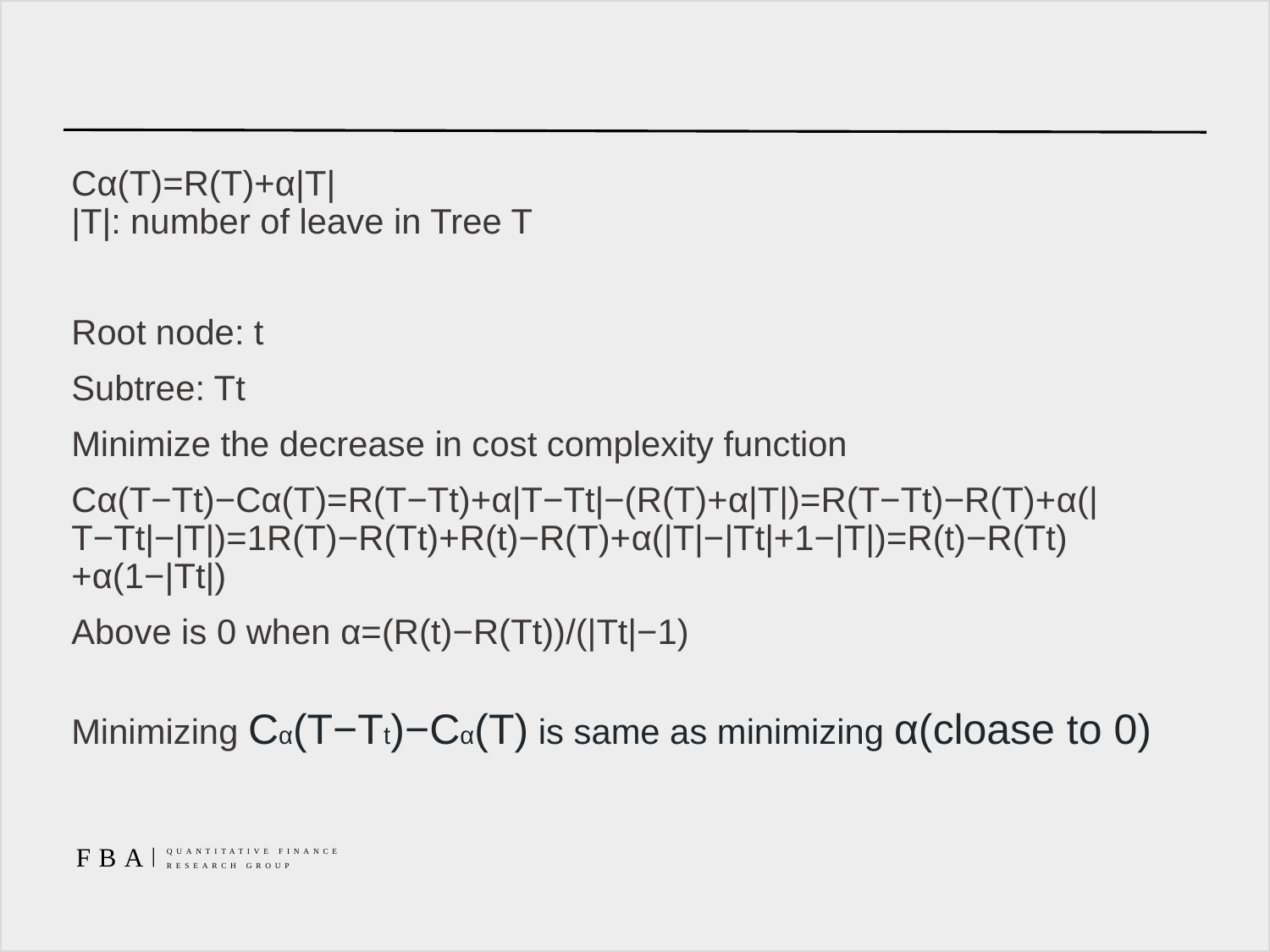

#
Cα(T)=R(T)+α|T|
|T|: number of leave in Tree T

Root node: t
Subtree: Tt
Minimize the decrease in cost complexity function
Cα(T−Tt)−Cα(T)=R(T−Tt)+α|T−Tt|−(R(T)+α|T|)=R(T−Tt)−R(T)+α(|T−Tt|−|T|)=1R(T)−R(Tt)+R(t)−R(T)+α(|T|−|Tt|+1−|T|)=R(t)−R(Tt)+α(1−|Tt|)
Above is 0 when α=(R(t)−R(Tt))/(|Tt|−1)
Minimizing Cα(T−Tt)−Cα(T) is same as minimizing α(cloase to 0)